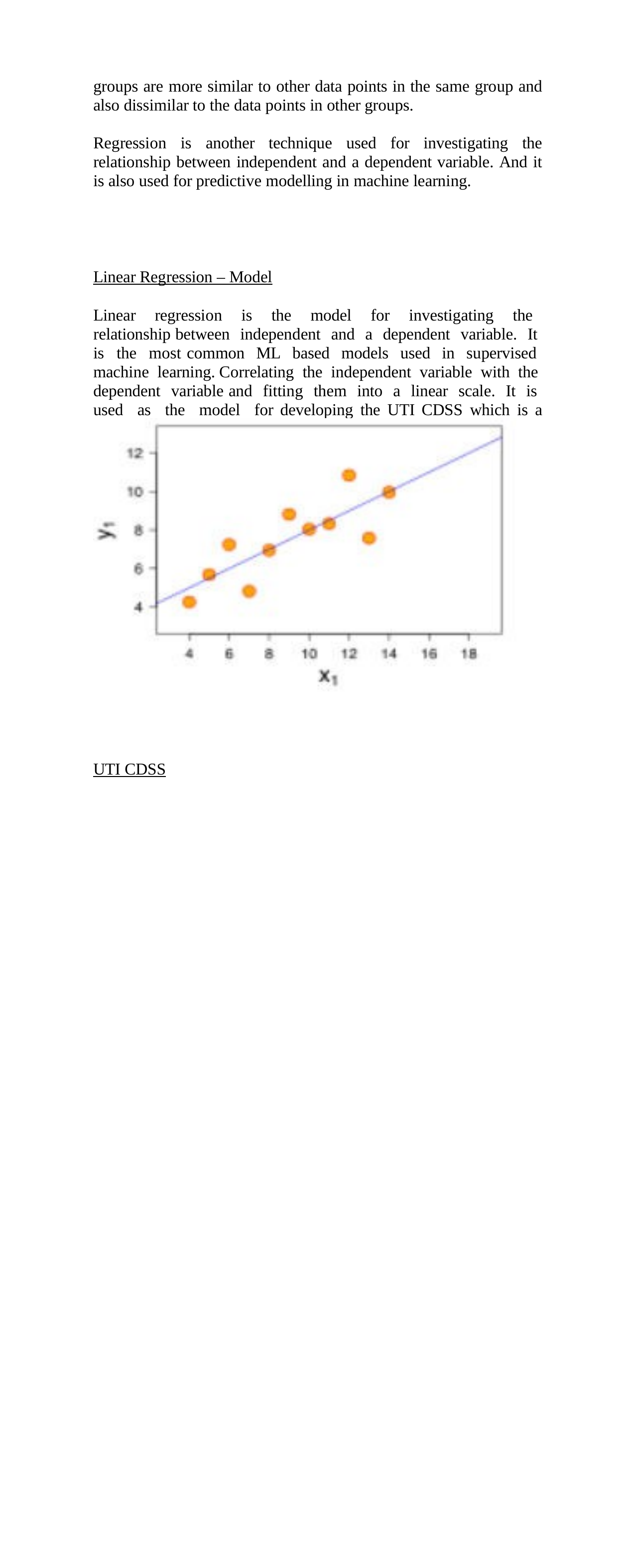

groups are more similar to other data points in the same group and also dissimilar to the data points in other groups.

Regression   is   another   technique   used   for   investigating   the relationship between independent and a dependent variable. And it is also used for predictive modelling in machine learning.
Linear Regression – Model

Linear  regression  is  the  model  for  investigating  the  relationship between  independent  and  a  dependent  variable.  It  is  the  most common  ML  based  models  used  in  supervised  machine  learning. Correlating  the  independent  variable  with  the  dependent  variable and  fitting  them  into  a  linear  scale.  It  is  used  as  the  model  for developing the UTI CDSS which is a predictive model.

UTI CDSS